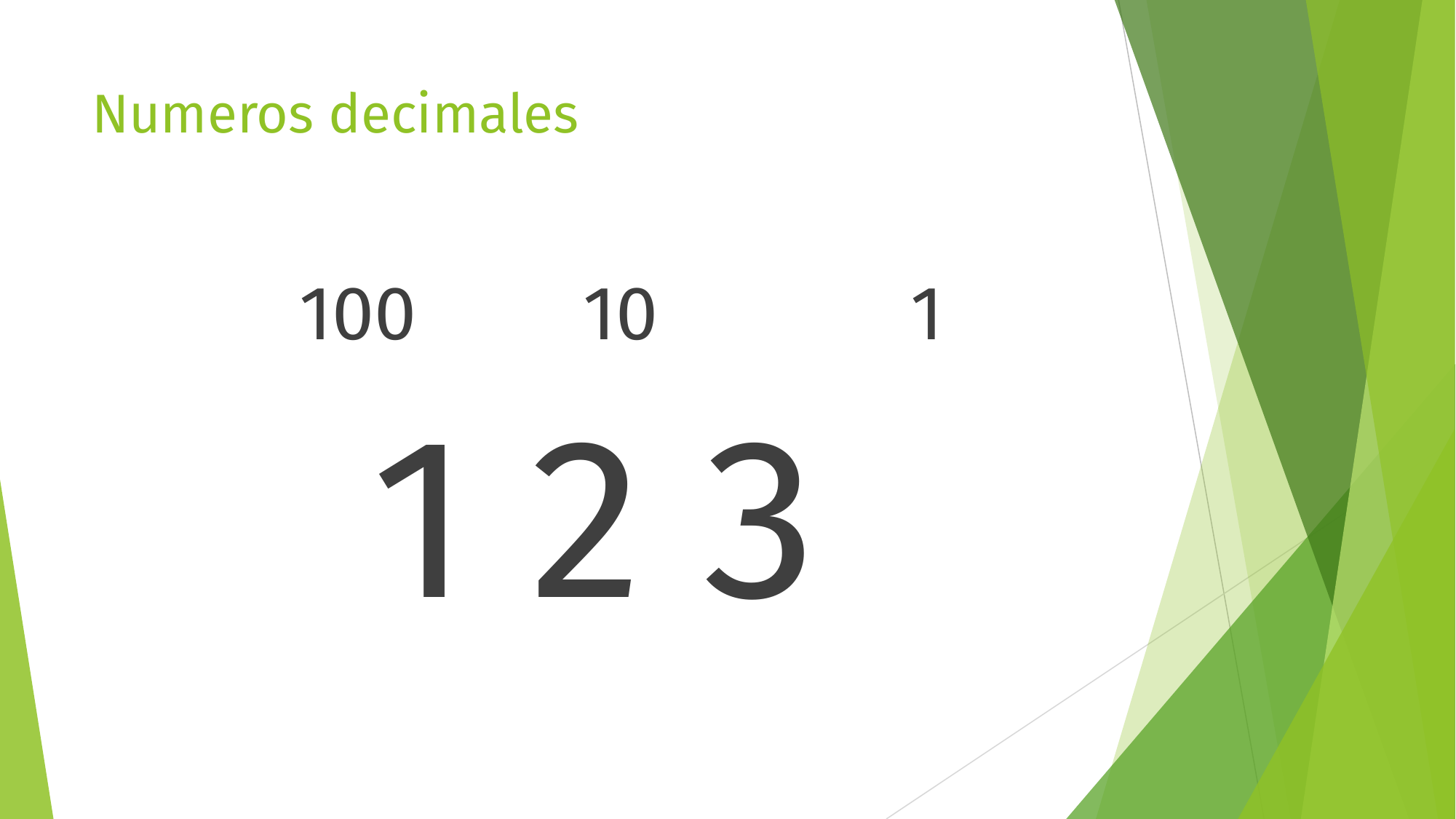

# Numeros decimales
100 		10 			1
1 2 3